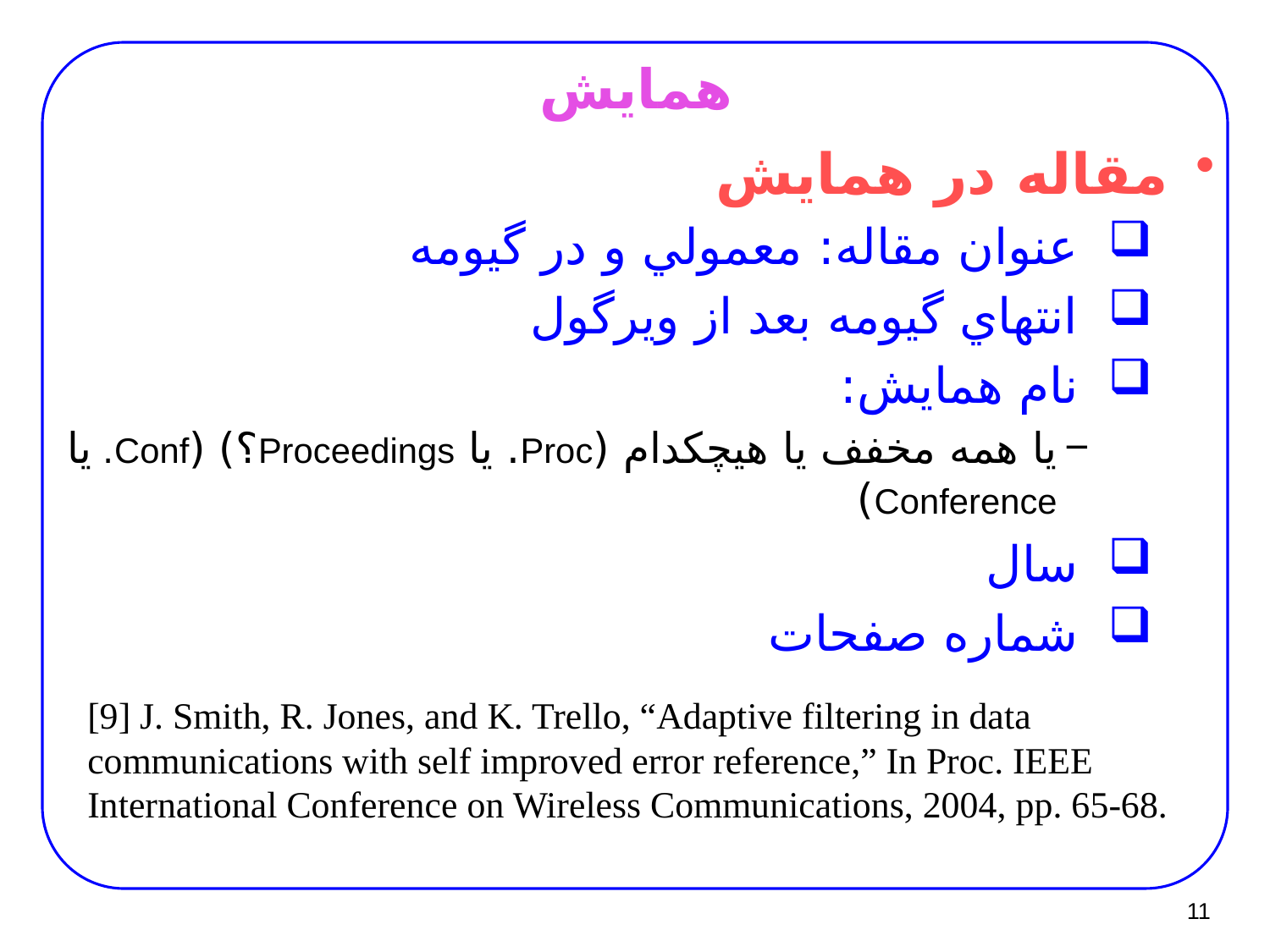

# همایش
مقاله در همايش
عنوان مقاله: معمولي و در گيومه
انتهاي گيومه بعد از ويرگول
نام همايش:
يا همه مخفف يا هيچکدام (Proc. يا Proceedings؟) (Conf. يا Conference)
سال
شماره صفحات
[9] J. Smith, R. Jones, and K. Trello, “Adaptive filtering in data communications with self improved error reference,” In Proc. IEEE International Conference on Wireless Communications, 2004, pp. 65-68.
11